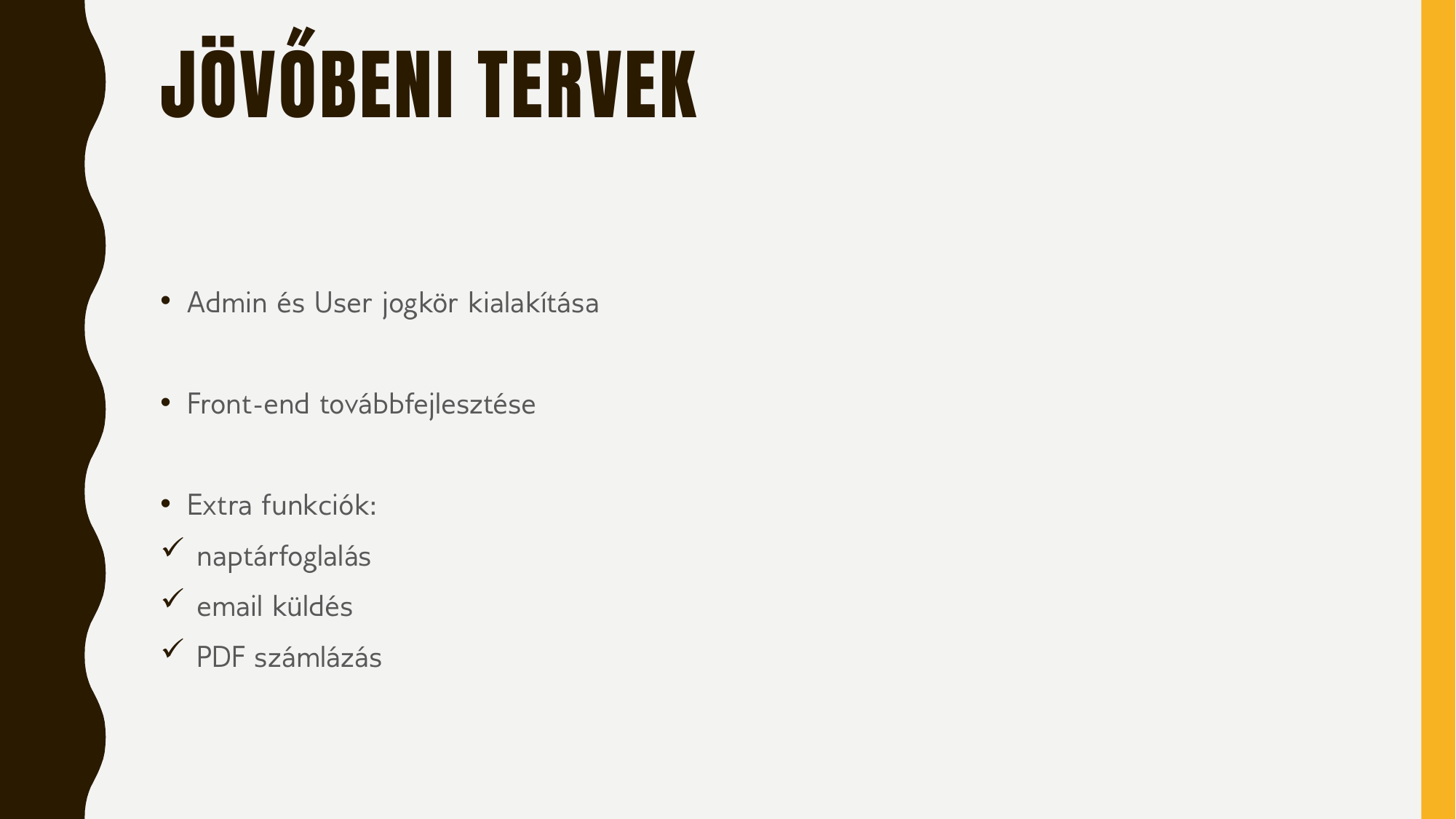

# Jövőbeni tervek
Admin és User jogkör kialakítása

Front-end továbbfejlesztése

Extra funkciók:
 naptárfoglalás
 email küldés
 PDF számlázás